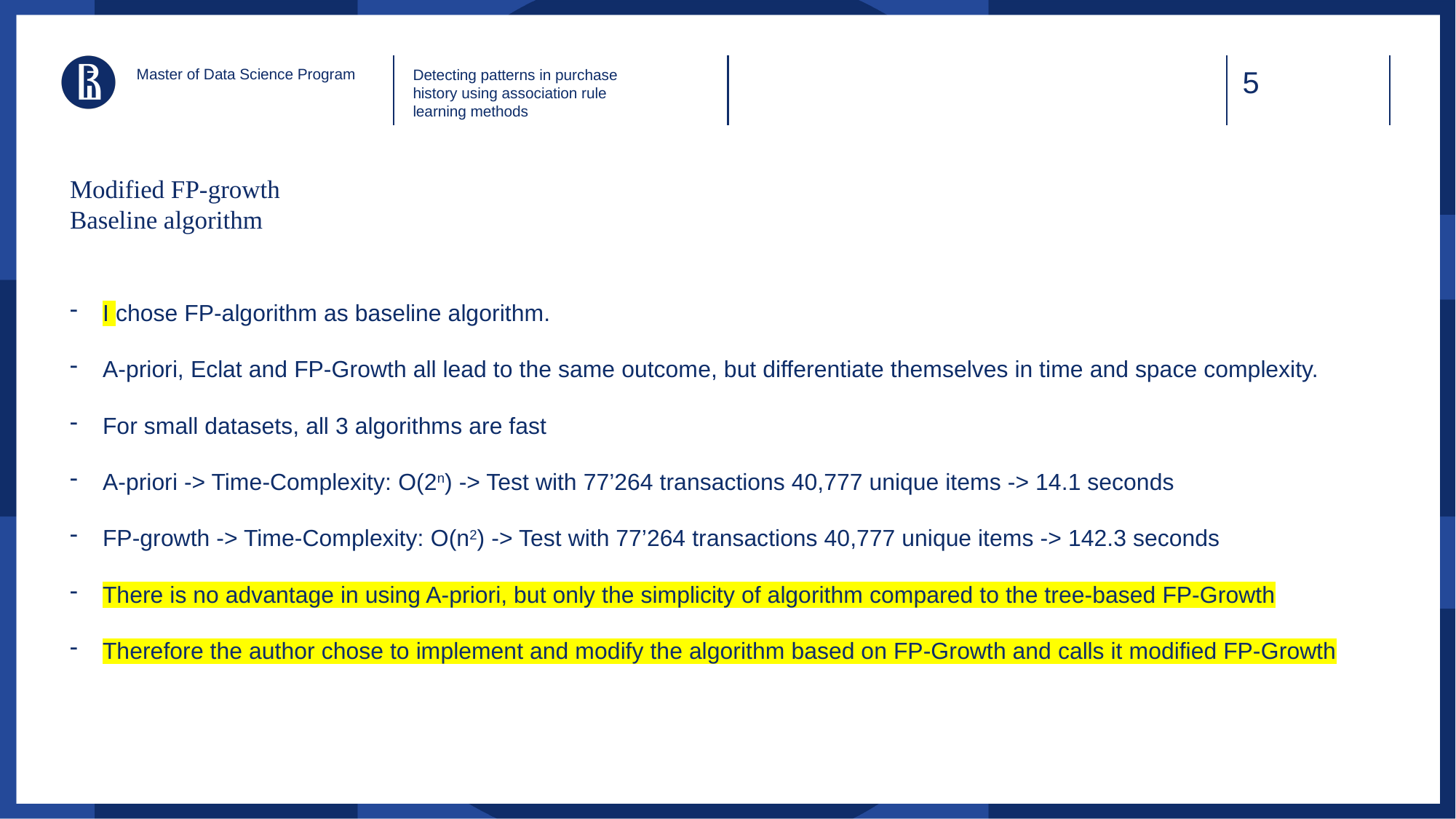

Master of Data Science Program

Detecting patterns in purchase history using association rule learning methods

# Modified FP-growth Baseline algorithm
I chose FP-algorithm as baseline algorithm.
A-priori, Eclat and FP-Growth all lead to the same outcome, but differentiate themselves in time and space complexity.
For small datasets, all 3 algorithms are fast
A-priori -> Time-Complexity: O(2n) -> Test with 77’264 transactions 40,777 unique items -> 14.1 seconds
FP-growth -> Time-Complexity: O(n2) -> Test with 77’264 transactions 40,777 unique items -> 142.3 seconds
There is no advantage in using A-priori, but only the simplicity of algorithm compared to the tree-based FP-Growth
Therefore the author chose to implement and modify the algorithm based on FP-Growth and calls it modified FP-Growth